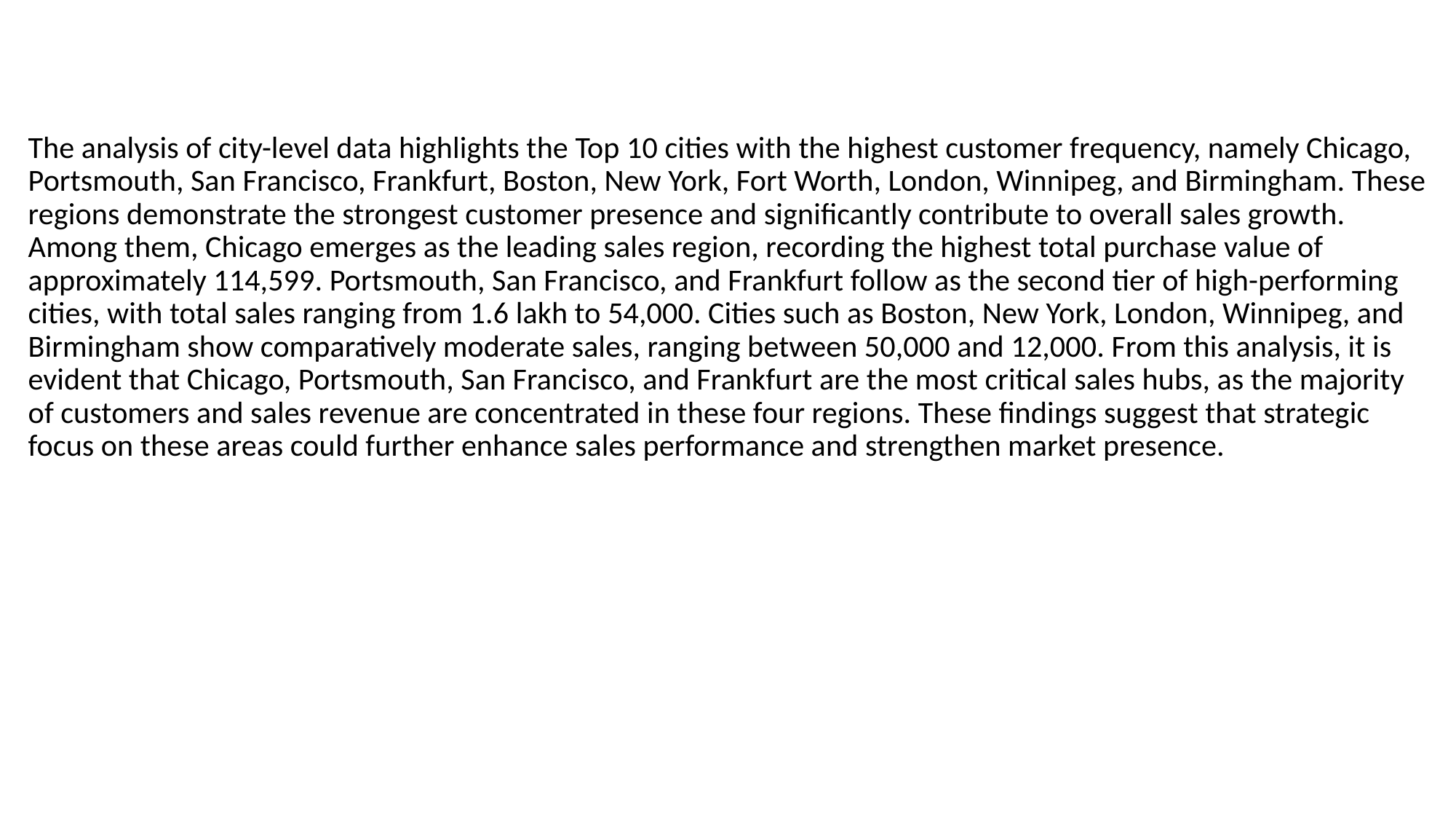

# The analysis of city-level data highlights the Top 10 cities with the highest customer frequency, namely Chicago, Portsmouth, San Francisco, Frankfurt, Boston, New York, Fort Worth, London, Winnipeg, and Birmingham. These regions demonstrate the strongest customer presence and significantly contribute to overall sales growth. Among them, Chicago emerges as the leading sales region, recording the highest total purchase value of approximately 114,599. Portsmouth, San Francisco, and Frankfurt follow as the second tier of high-performing cities, with total sales ranging from 1.6 lakh to 54,000. Cities such as Boston, New York, London, Winnipeg, and Birmingham show comparatively moderate sales, ranging between 50,000 and 12,000. From this analysis, it is evident that Chicago, Portsmouth, San Francisco, and Frankfurt are the most critical sales hubs, as the majority of customers and sales revenue are concentrated in these four regions. These findings suggest that strategic focus on these areas could further enhance sales performance and strengthen market presence.